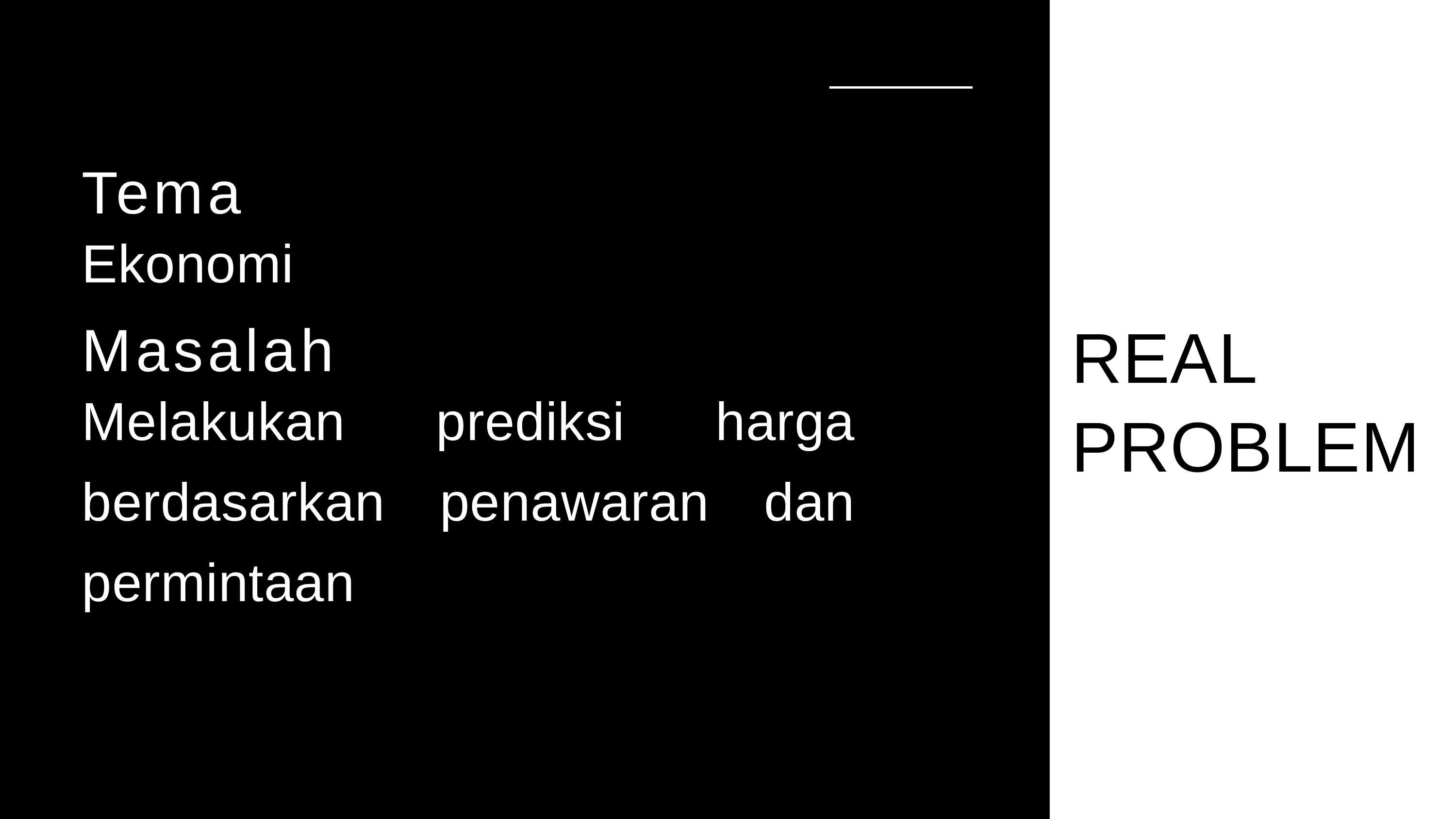

Tema
Ekonomi
REAL PROBLEM
Masalah
Melakukan prediksi harga berdasarkan penawaran dan permintaan